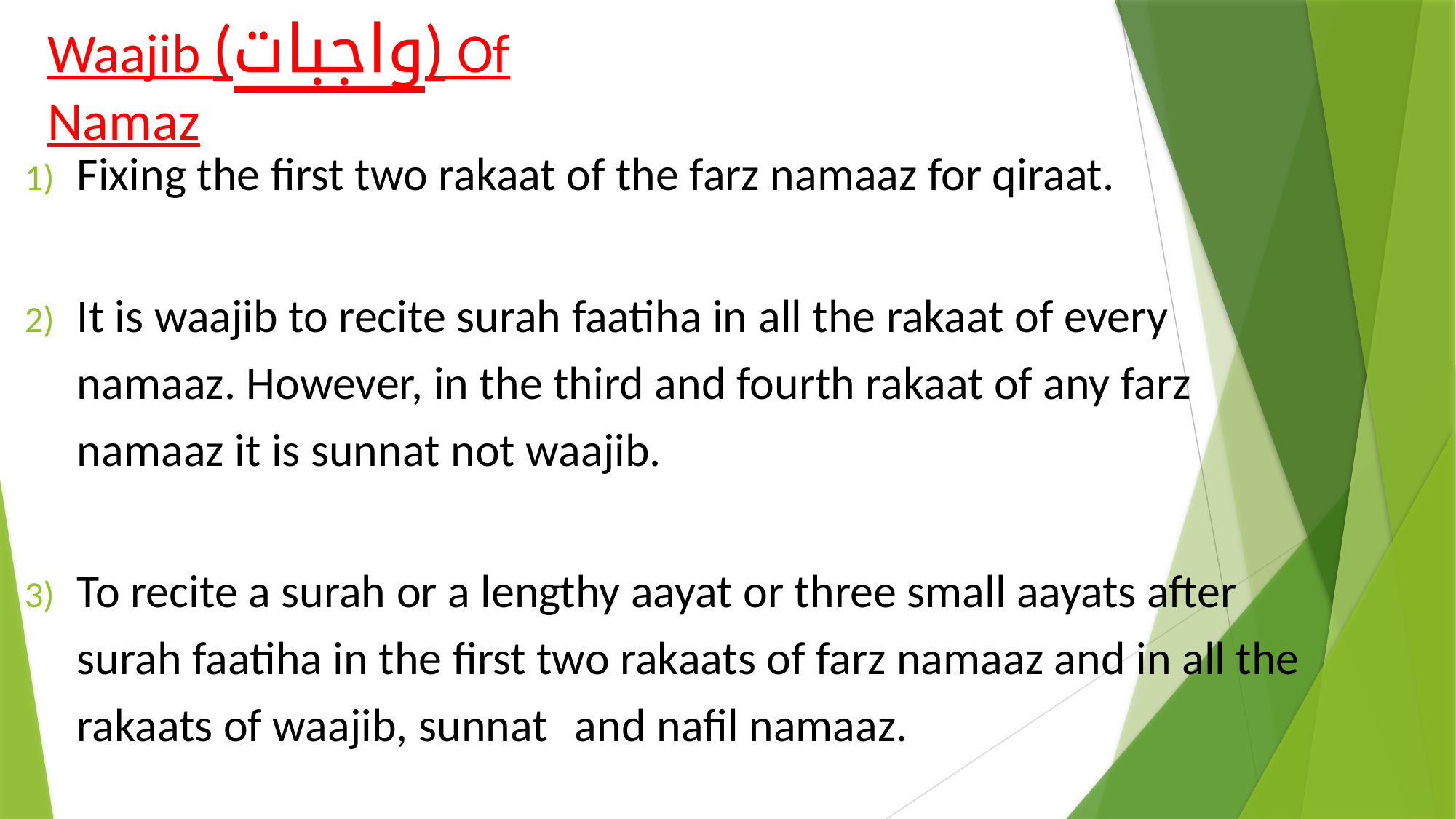

# Waajib (واجبات) Of Namaz
Fixing the first two rakaat of the farz namaaz for qiraat.

It is waajib to recite surah faatiha in all the rakaat of every namaaz. However, in the third and fourth rakaat of any farz namaaz it is sunnat not waajib.

To recite a surah or a lengthy aayat or three small aayats after surah faatiha in the first two rakaats of farz namaaz and in all the rakaats of waajib, sunnat 	and nafil namaaz.